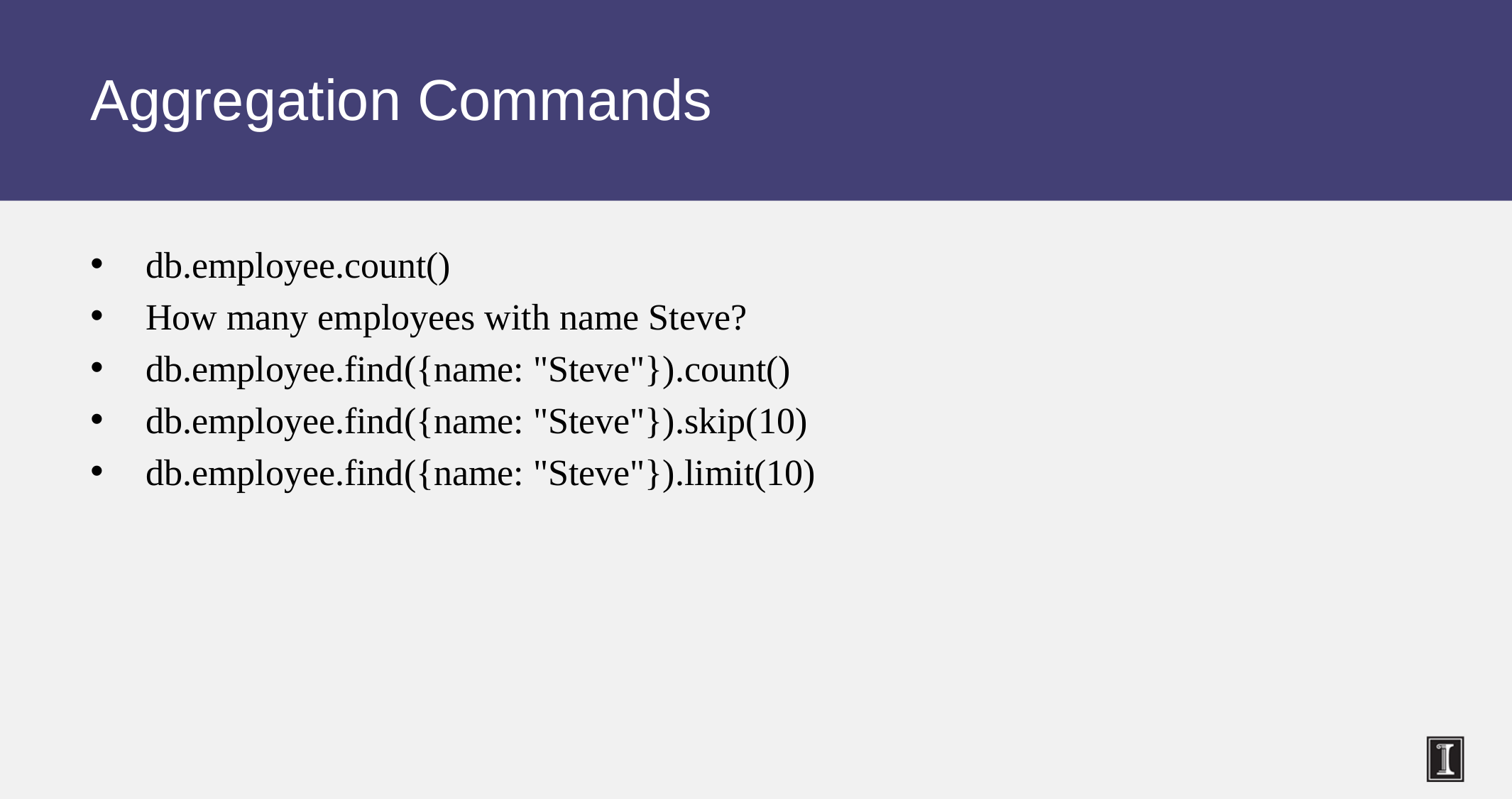

# Aggregation Commands
db.employee.count()
How many employees with name Steve?
db.employee.find({name: "Steve"}).count()
db.employee.find({name: "Steve"}).skip(10)
db.employee.find({name: "Steve"}).limit(10)